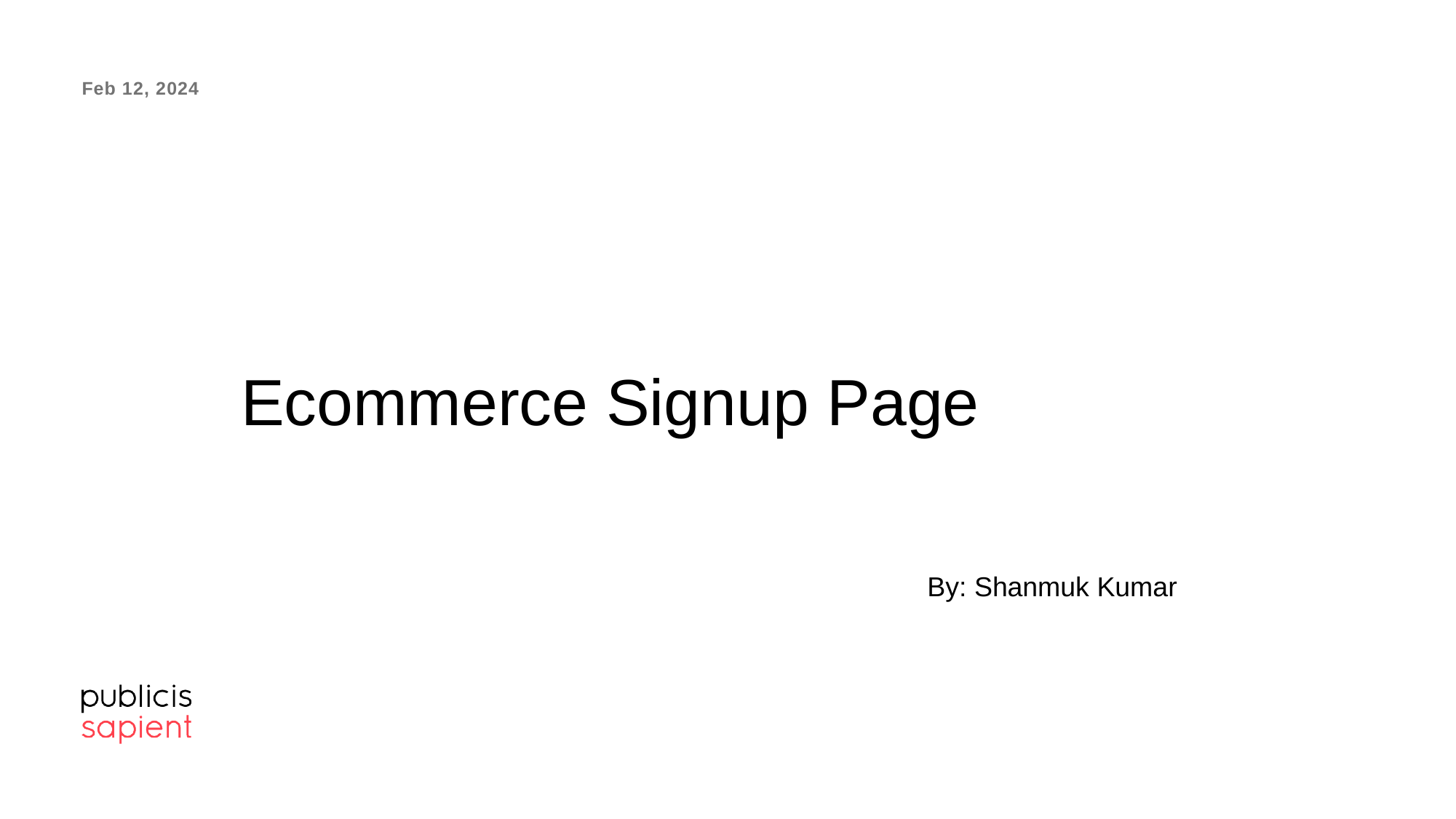

Feb 12, 2024
# Ecommerce Signup Page
By: Shanmuk Kumar